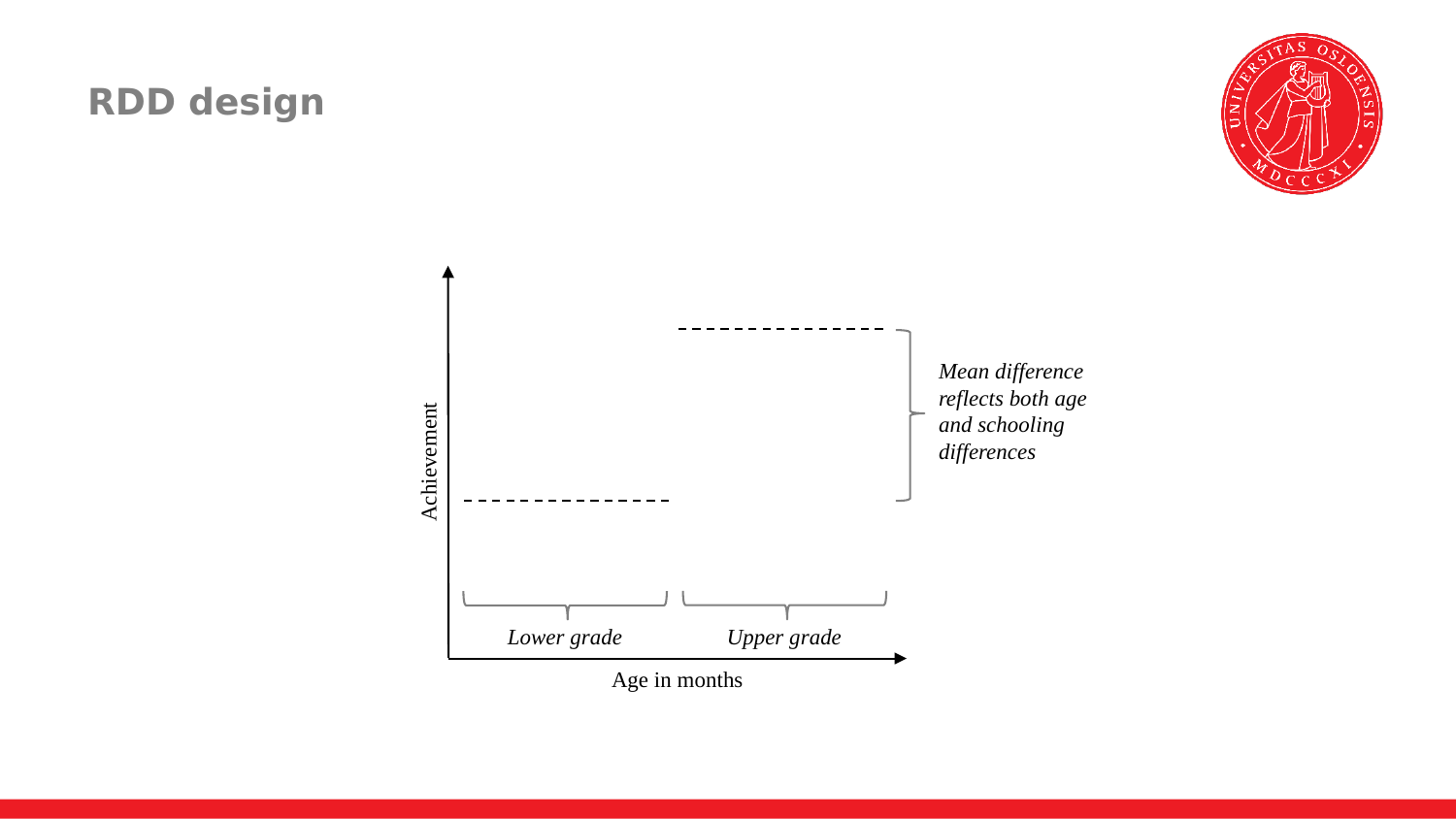

# RDD design

Mean difference reflects both age and schooling differences
Achievement

Upper grade
Lower grade
Age in months